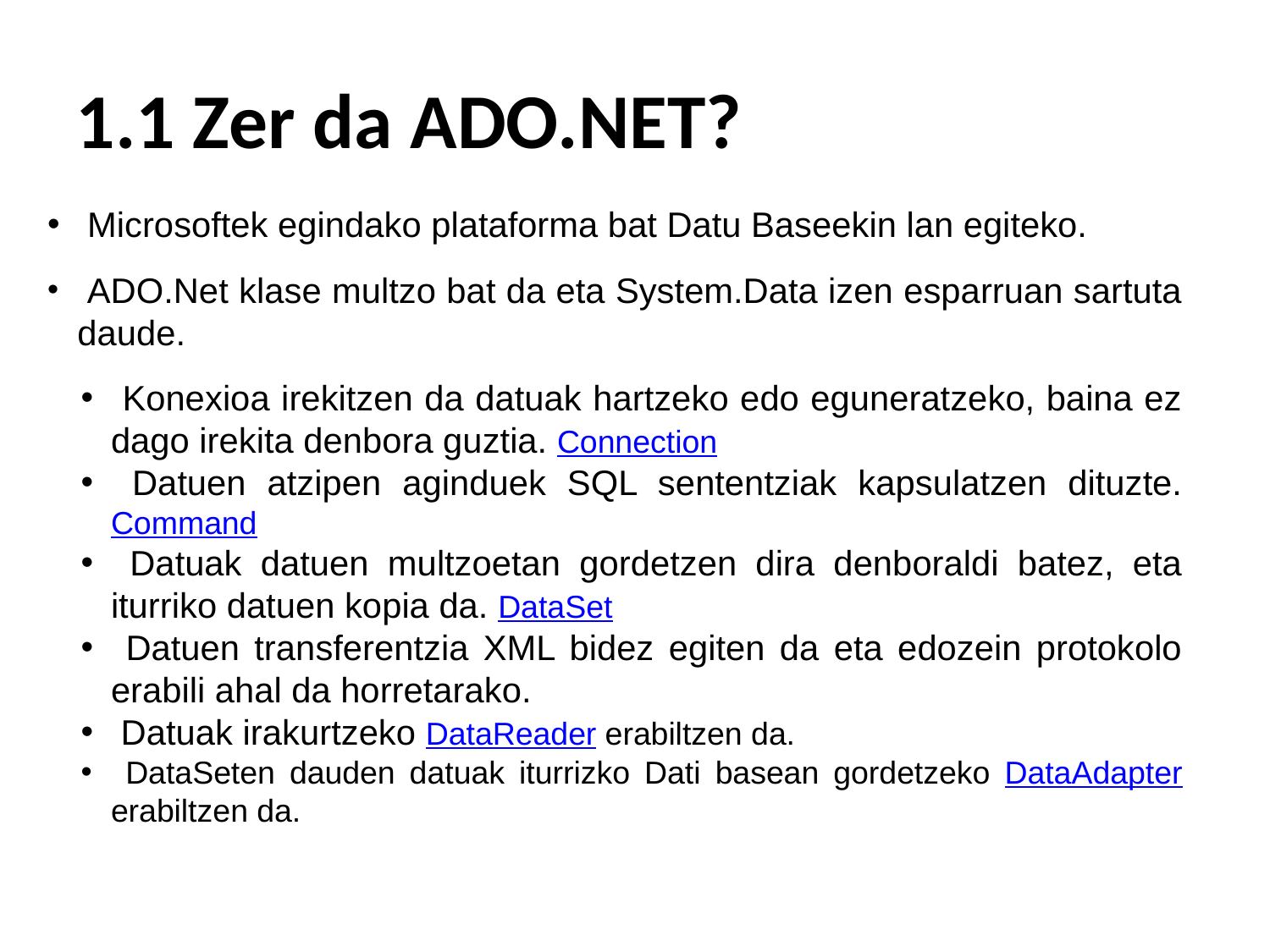

1.1 Zer da ADO.NET?
 Microsoftek egindako plataforma bat Datu Baseekin lan egiteko.

 ADO.Net klase multzo bat da eta System.Data izen esparruan sartuta daude.

 Konexioa irekitzen da datuak hartzeko edo eguneratzeko, baina ez dago irekita denbora guztia. Connection
 Datuen atzipen aginduek SQL sententziak kapsulatzen dituzte. Command
 Datuak datuen multzoetan gordetzen dira denboraldi batez, eta iturriko datuen kopia da. DataSet
 Datuen transferentzia XML bidez egiten da eta edozein protokolo erabili ahal da horretarako.
 Datuak irakurtzeko DataReader erabiltzen da.
 DataSeten dauden datuak iturrizko Dati basean gordetzeko DataAdapter erabiltzen da.